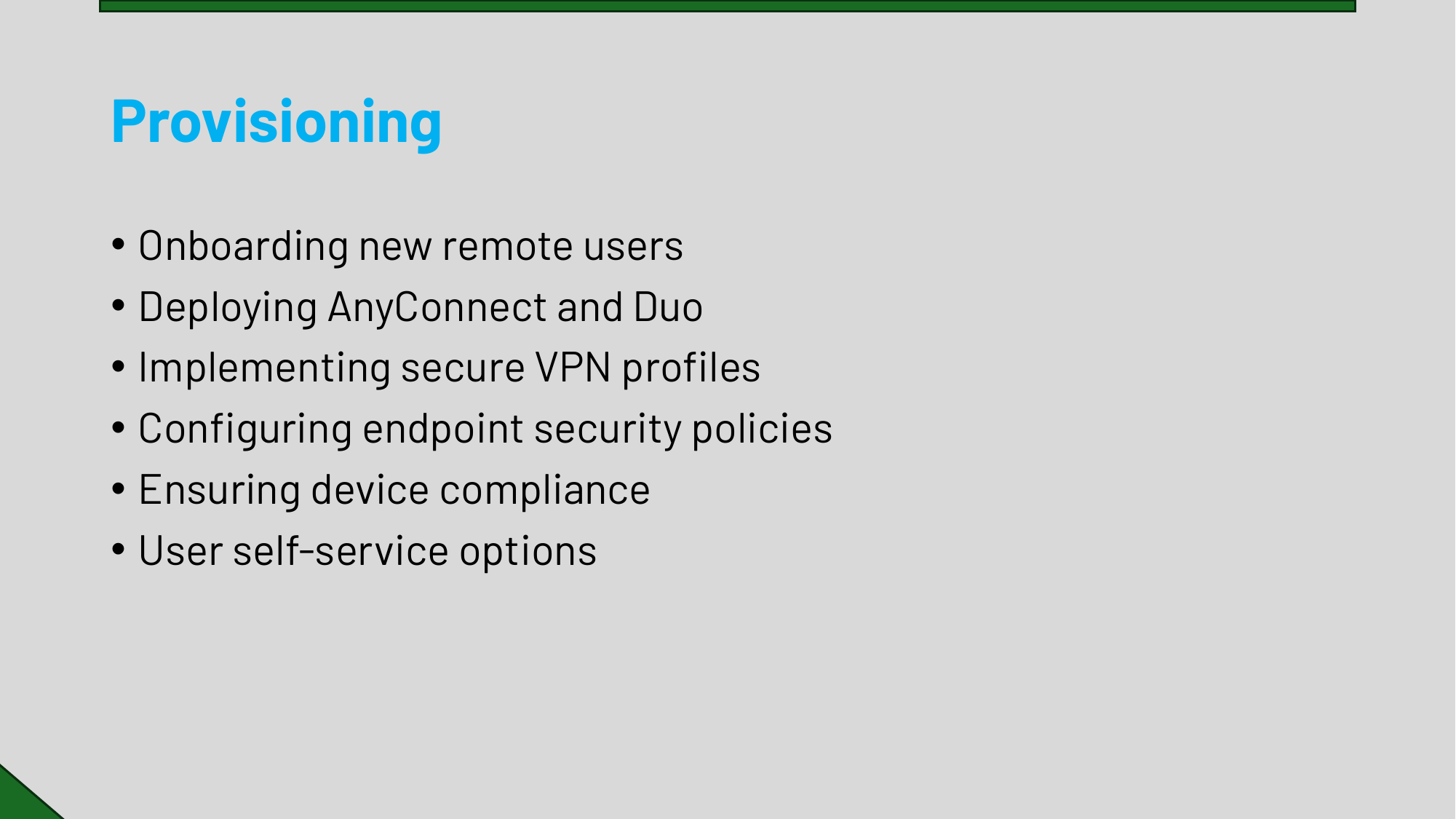

# Provisioning
Onboarding new remote users
Deploying AnyConnect and Duo
Implementing secure VPN profiles
Configuring endpoint security policies
Ensuring device compliance
User self-service options